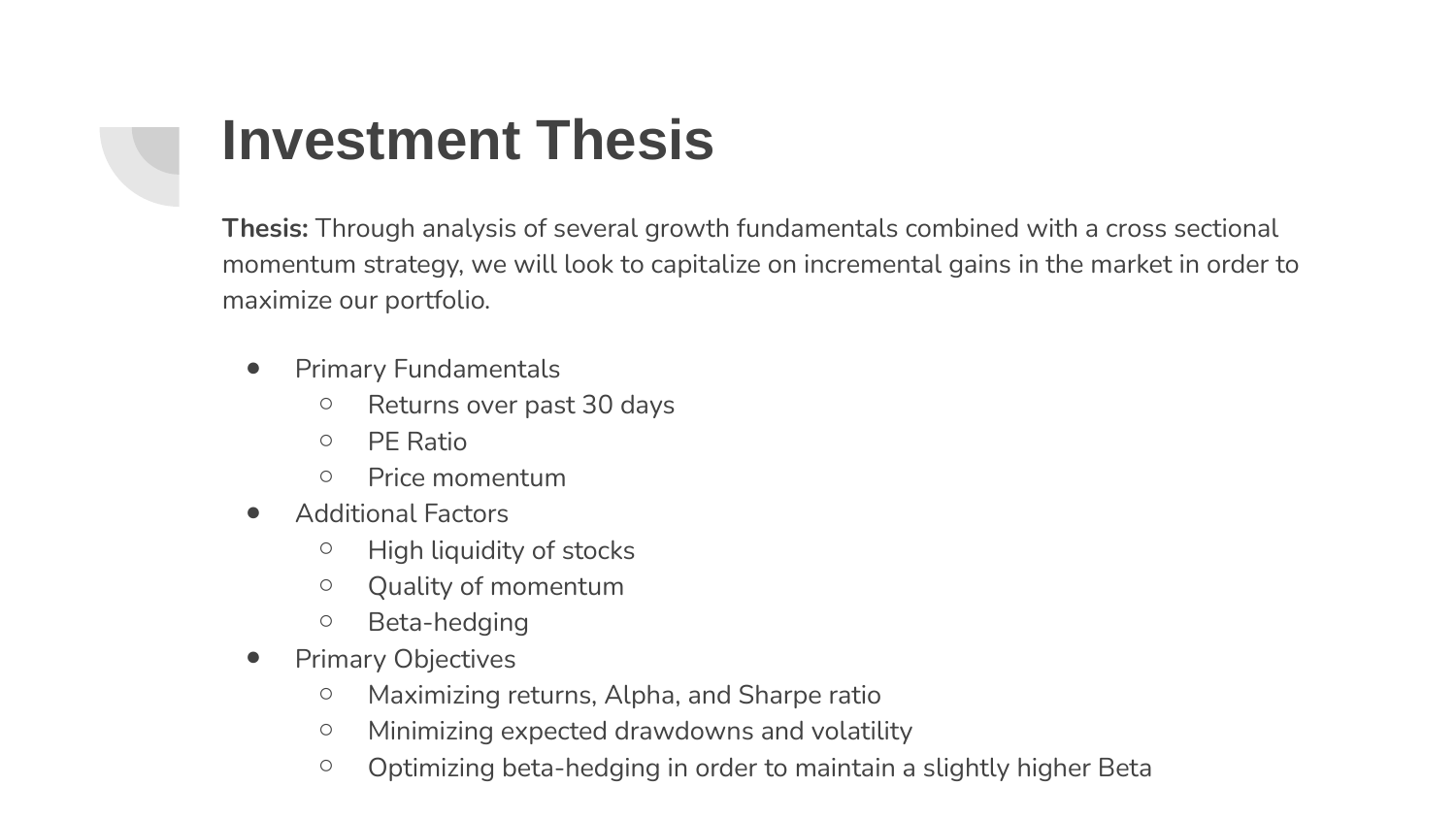

# Investment Thesis
Thesis: Through analysis of several growth fundamentals combined with a cross sectional momentum strategy, we will look to capitalize on incremental gains in the market in order to maximize our portfolio.
Primary Fundamentals
Returns over past 30 days
PE Ratio
Price momentum
Additional Factors
High liquidity of stocks
Quality of momentum
Beta-hedging
Primary Objectives
Maximizing returns, Alpha, and Sharpe ratio
Minimizing expected drawdowns and volatility
Optimizing beta-hedging in order to maintain a slightly higher Beta